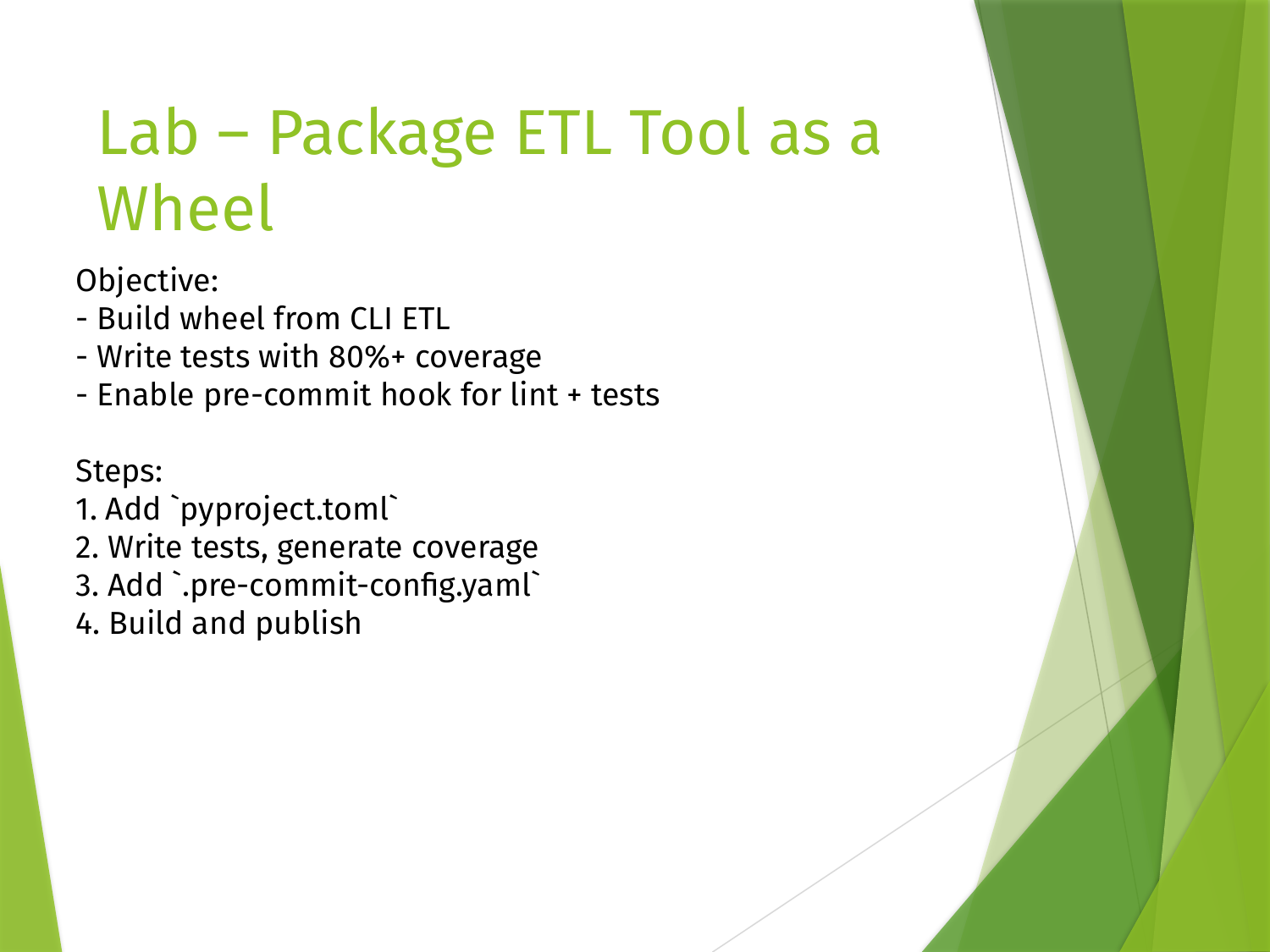

# Lab – Package ETL Tool as a Wheel
Objective:
- Build wheel from CLI ETL
- Write tests with 80%+ coverage
- Enable pre-commit hook for lint + tests
Steps:
1. Add `pyproject.toml`
2. Write tests, generate coverage
3. Add `.pre-commit-config.yaml`
4. Build and publish